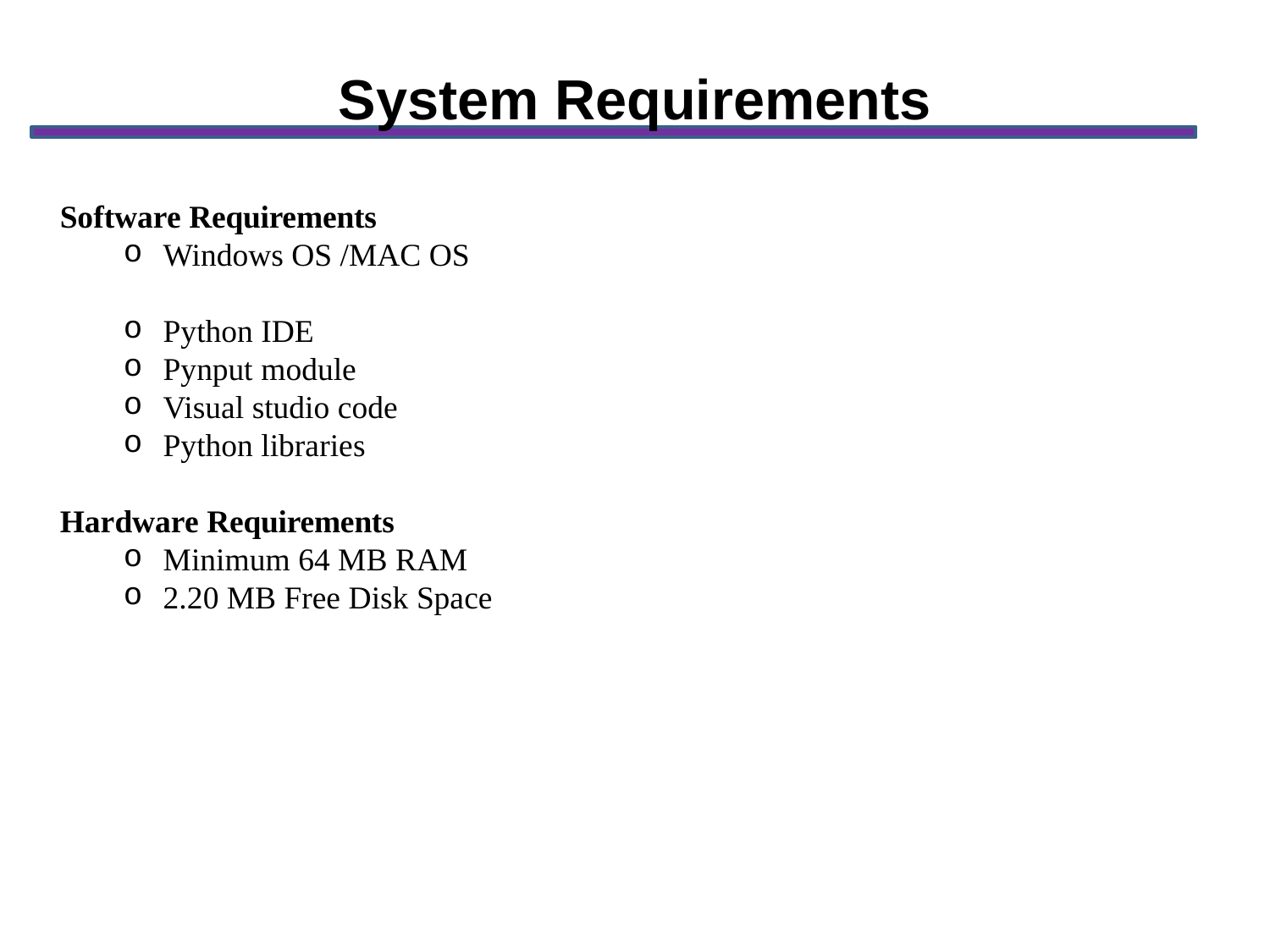

System Requirements

Software Requirements
Windows OS /MAC OS
Python IDE
Pynput module
Visual studio code
Python libraries

Hardware Requirements
Minimum 64 MB RAM
2.20 MB Free Disk Space

https://www.semanticscholar.org/paper/Privacy-preservation-for-machine-learning-training-LiKuang/a659930bc17463156fefc24c543c398224822ff6
https://www.semanticscholar.org/paper/Homomorphic-encryption-state-of-the-art-Mohan-Devi/ee8431965c8c90b394864dc7e549e227ad260990
https://www.semanticscholar.org/paper/Homomorphic-Encryption-for-Data-Security-in-Cloud-Chauhan-Sanger/1a4d8fecada2974a9ed5ab993a80d5bfbe602103
https://www.techtarget.com/searchsecurity/definition/homomorphic-encryption#:~:text=Homomorphic%20encryption%20is%20the%20conversion,data%20without%20compromising%20the%20encryption.
https://en.wikipedia.org/wiki/Homomorphic_encryption
https://www.keyfactor.com/blog/what-is-homomorphic-encryption/
G. Chen, S. Chen, Y. Xiao, Y. Zhang, Z. Lin and T.H. Lai, "SgxPectre Attacks: Leaking Enclave Secrets via Speculative Execution", 2018
J. Liu, M. Juuti, Y. Lu and N. Asokan, "Oblivious Neural Network Predictions via MiniONN Transformations", pp. 619-631, 2017
Armknecht, F., et al.: A guide to fully homomorphic encryption. IACR Cryptol. ePrint Arch.2015, 1192 (2015)